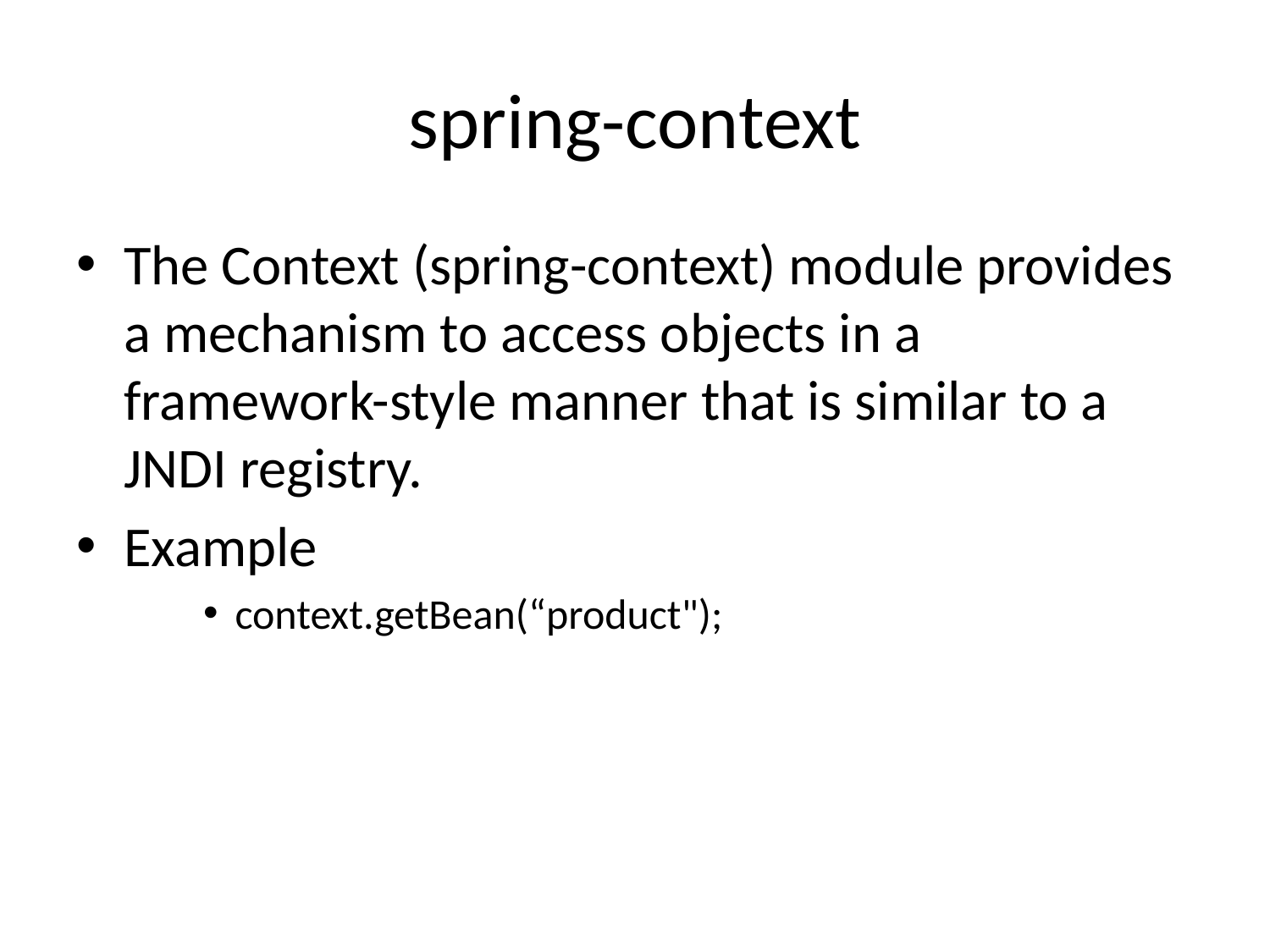

# spring-context
The Context (spring-context) module provides a mechanism to access objects in a framework-style manner that is similar to a JNDI registry.
Example
context.getBean(“product");